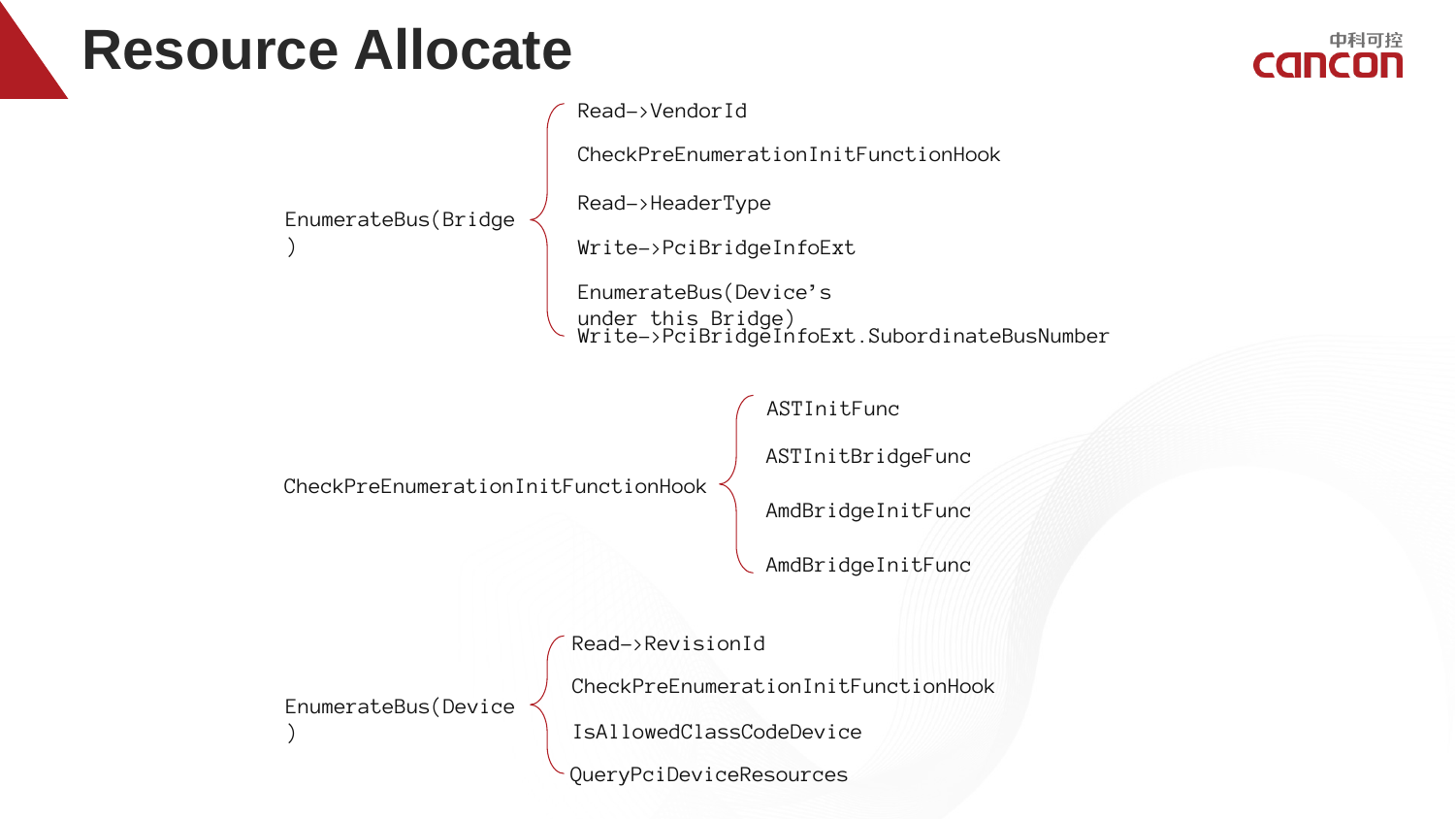

# Resource Allocate
Read->VendorId

CheckPreEnumerationInitFunctionHook
Read->HeaderType
EnumerateBus(Bridge)
Write->PciBridgeInfoExt
EnumerateBus(Device’s under this Bridge)
Write->PciBridgeInfoExt.SubordinateBusNumber
ASTInitFunc

ASTInitBridgeFunc
CheckPreEnumerationInitFunctionHook
AmdBridgeInitFunc
AmdBridgeInitFunc
Read->RevisionId

CheckPreEnumerationInitFunctionHook
EnumerateBus(Device)
IsAllowedClassCodeDevice
QueryPciDeviceResources